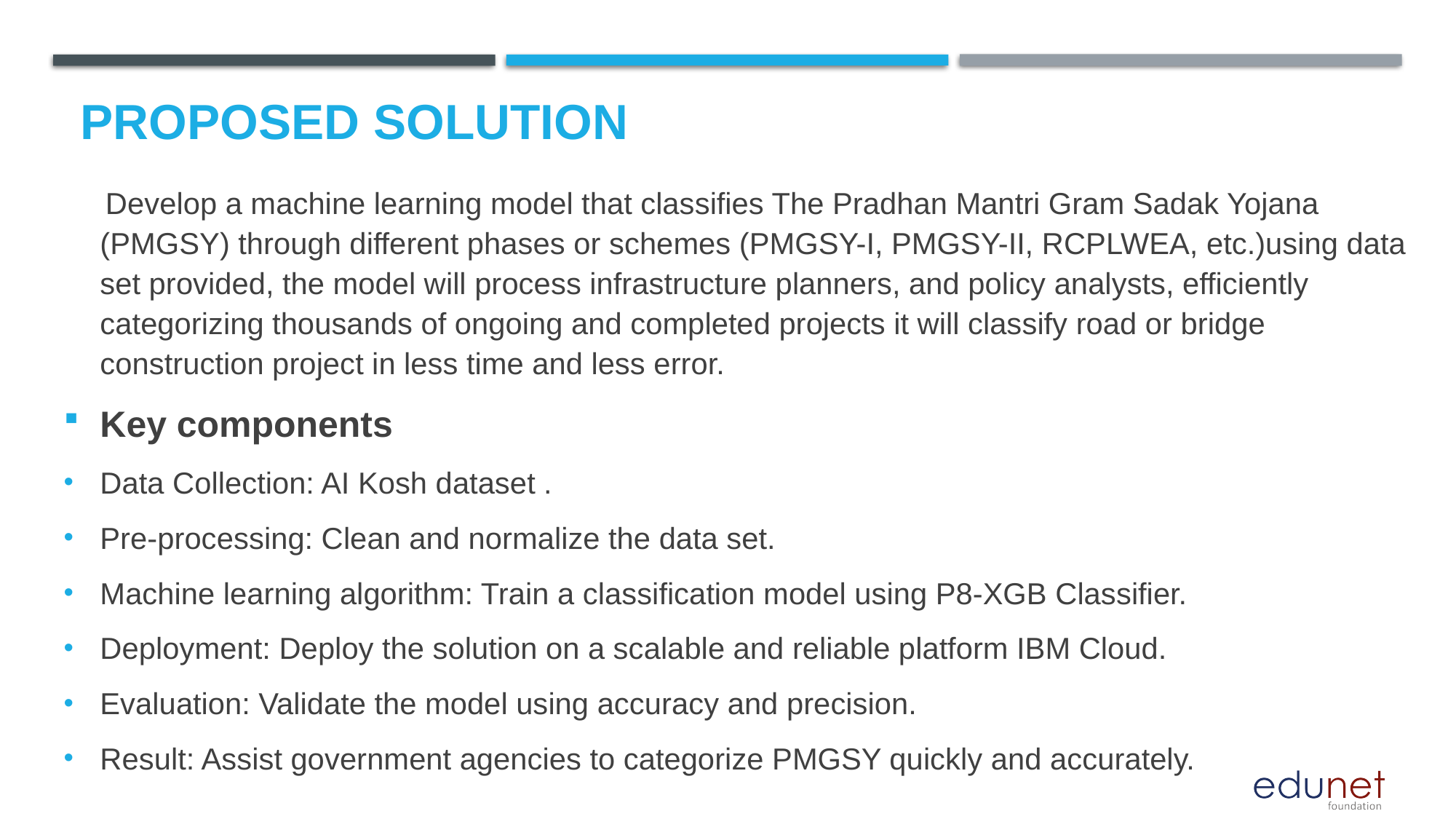

# Proposed Solution
     Develop a machine learning model that classifies The Pradhan Mantri Gram Sadak Yojana (PMGSY) through different phases or schemes (PMGSY-I, PMGSY-II, RCPLWEA, etc.)using data set provided, the model will process infrastructure planners, and policy analysts, efficiently categorizing thousands of ongoing and completed projects it will classify road or bridge construction project in less time and less error.
Key components
Data Collection: AI Kosh dataset .
Pre-processing: Clean and normalize the data set.
Machine learning algorithm: Train a classification model using P8-XGB Classifier.
Deployment: Deploy the solution on a scalable and reliable platform IBM Cloud.
Evaluation: Validate the model using accuracy and precision.
Result: Assist government agencies to categorize PMGSY quickly and accurately.